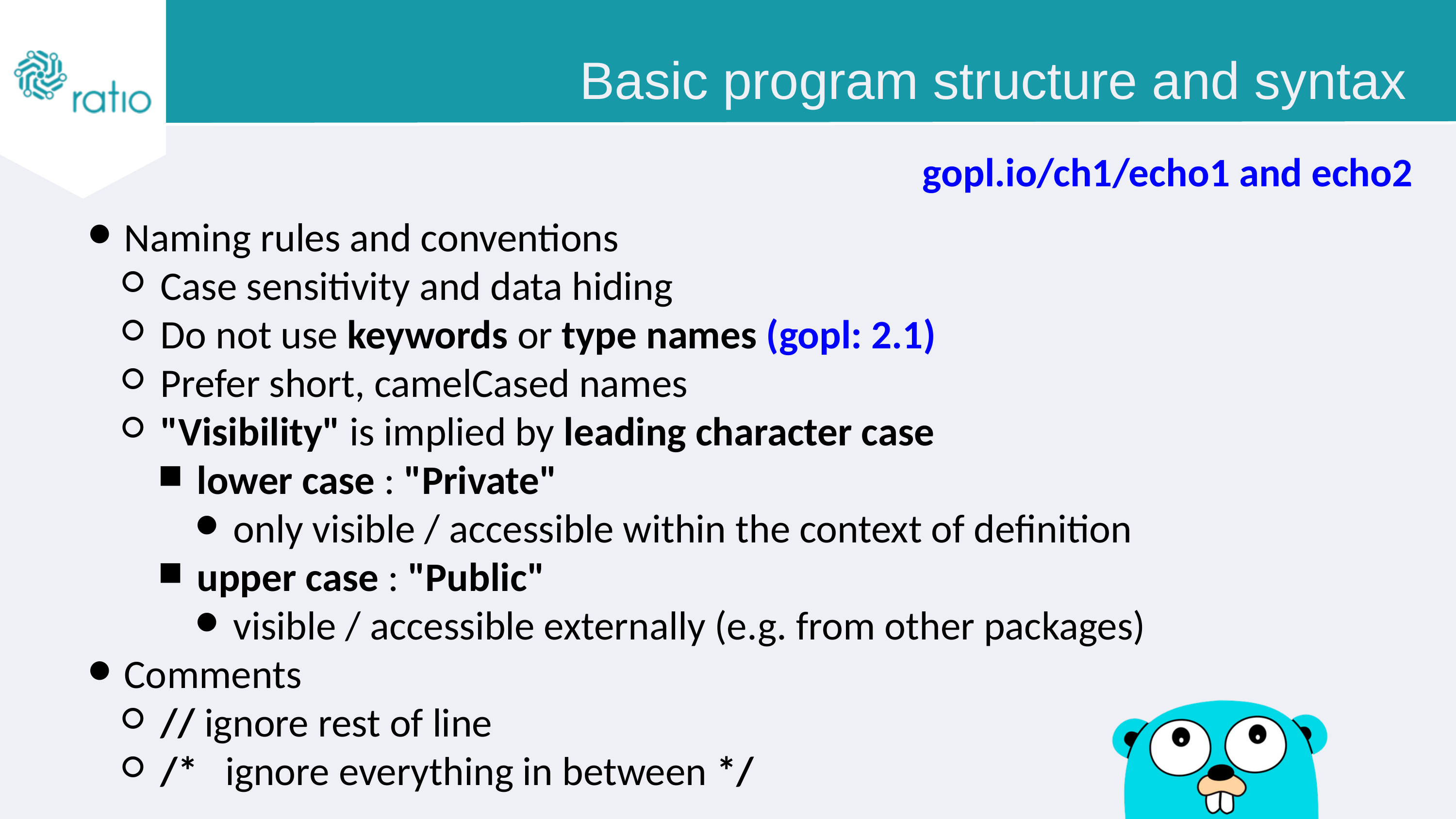

Basic program structure and syntax

gopl.io/ch1/echo1 and echo2
Naming rules and conventions
Case sensitivity and data hiding
Do not use keywords or type names (gopl: 2.1)
Prefer short, camelCased names
"Visibility" is implied by leading character case
lower case : "Private"
only visible / accessible within the context of definition
upper case : "Public"
visible / accessible externally (e.g. from other packages)
Comments
// ignore rest of line
/*   ignore everything in between */